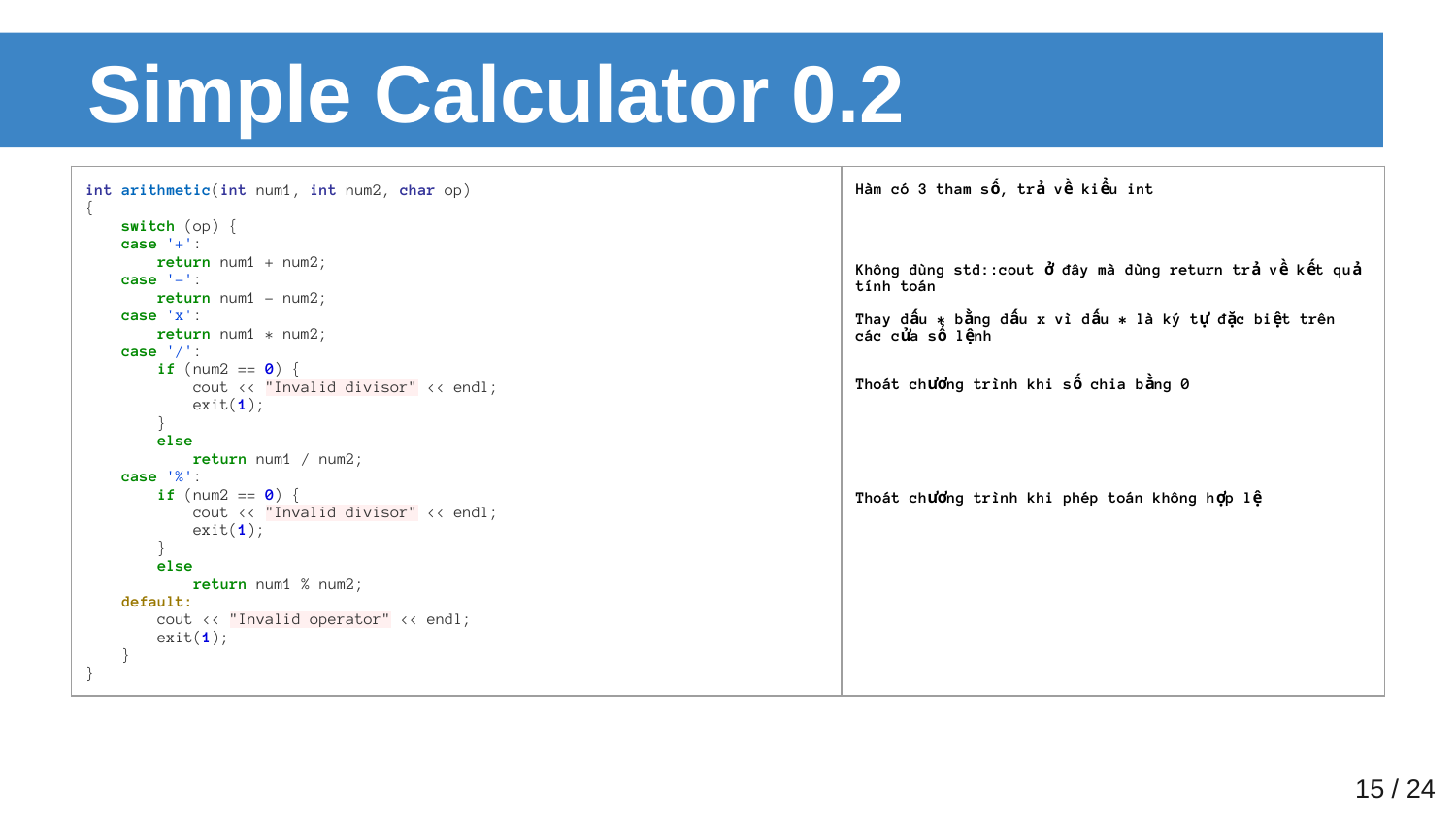

# Simple Calculator 0.2

| int arithmetic(int num1, int num2, char op) { switch (op) { case '+': return num1 + num2; case '-': return num1 - num2; case 'x': return num1 \* num2; case '/': if (num2 == 0) { cout << "Invalid divisor" << endl; exit(1); } else return num1 / num2; case '%': if (num2 == 0) { cout << "Invalid divisor" << endl; exit(1); } else return num1 % num2; default: cout << "Invalid operator" << endl; exit(1); } } | Hàm có 3 tham số, trả về kiểu int Không dùng std::cout ở đây mà dùng return trả về kết quả tính toán Thay dấu \* bằng dấu x vì dấu \* là ký tự đặc biệt trên các cửa sổ lệnh Thoát chương trình khi số chia bằng 0 Thoát chương trình khi phép toán không hợp lệ |
| --- | --- |
15 / 24